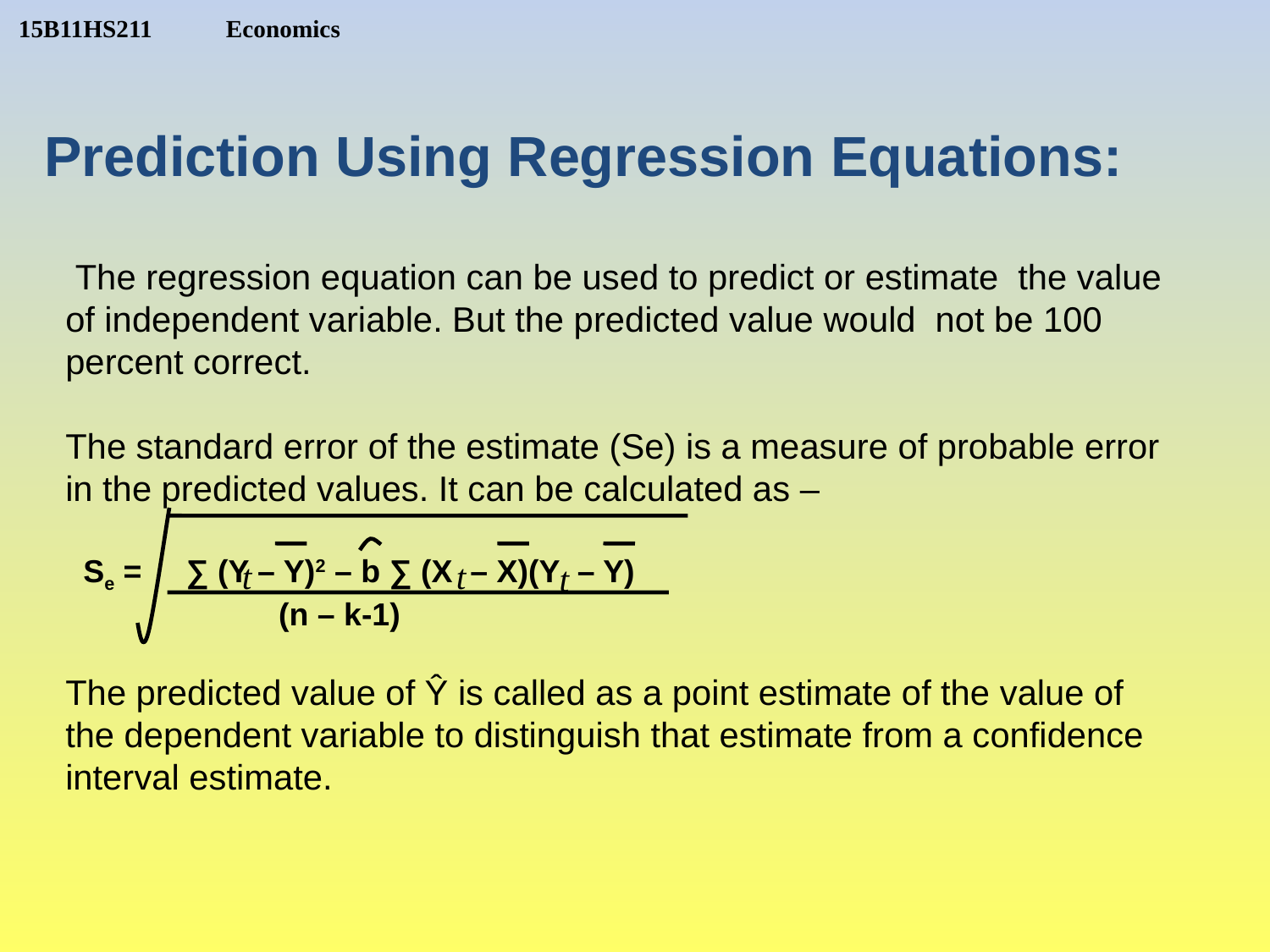

Prediction Using Regression Equations:

 The regression equation can be used to predict or estimate  the value of independent variable. But the predicted value would  not be 100 percent correct.

The standard error of the estimate (Se) is a measure of probable error in the predicted values. It can be calculated as –

  Se =     ∑ (Y – Y)2 – b ∑ (X  – X)(Y  – Y)
                        (n – k-1)

The predicted value of Ŷ is called as a point estimate of the value of the dependent variable to distinguish that estimate from a confidence interval estimate.

t
t
 t